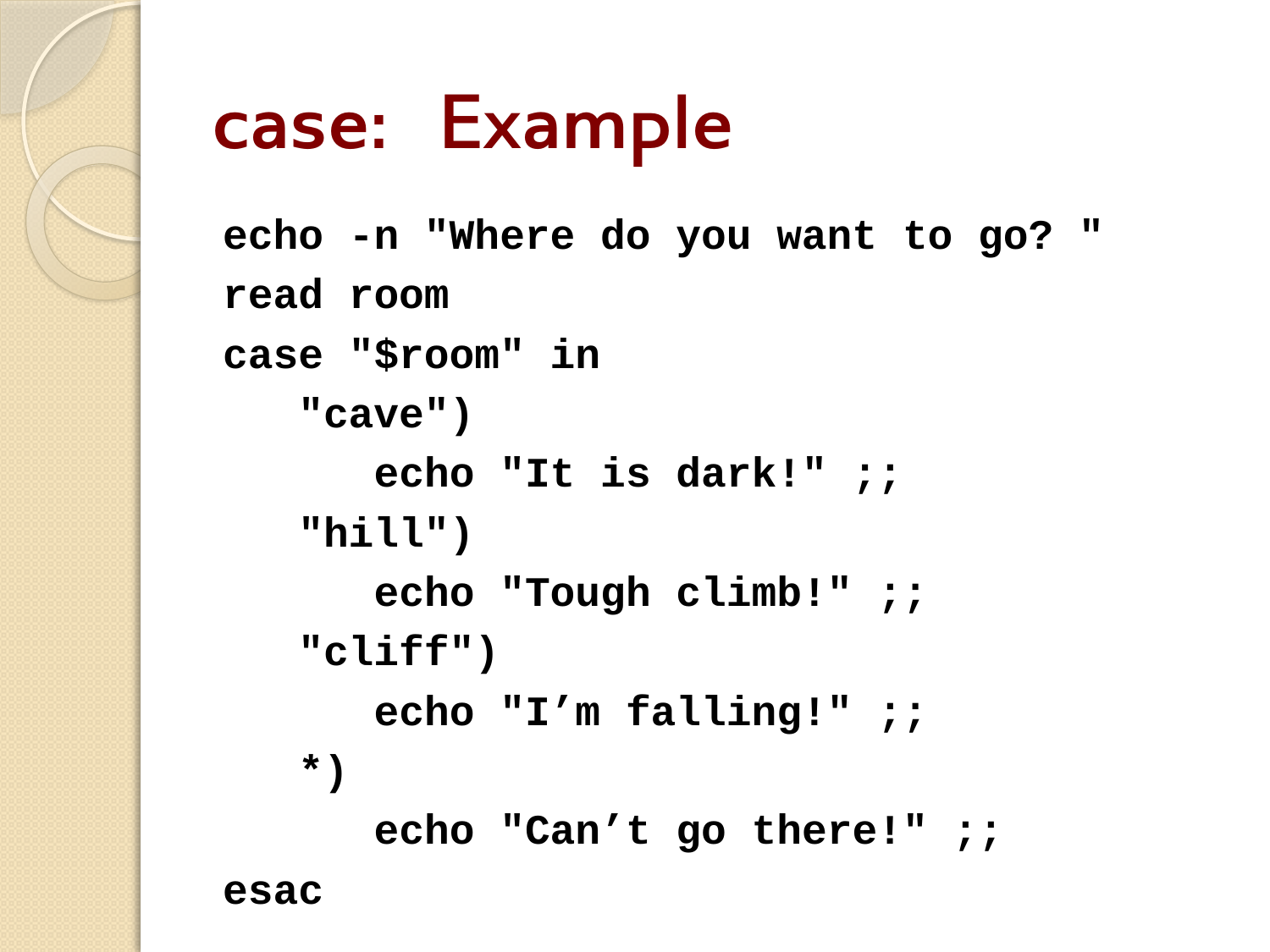

# case:  Example
echo -n "Where do you want to go? "
read room
case "$room" in
   "cave")
      echo "It is dark!" ;;
   "hill")
      echo "Tough climb!" ;;
   "cliff")
      echo "I’m falling!" ;;
   *)
      echo "Can’t go there!" ;;
esac